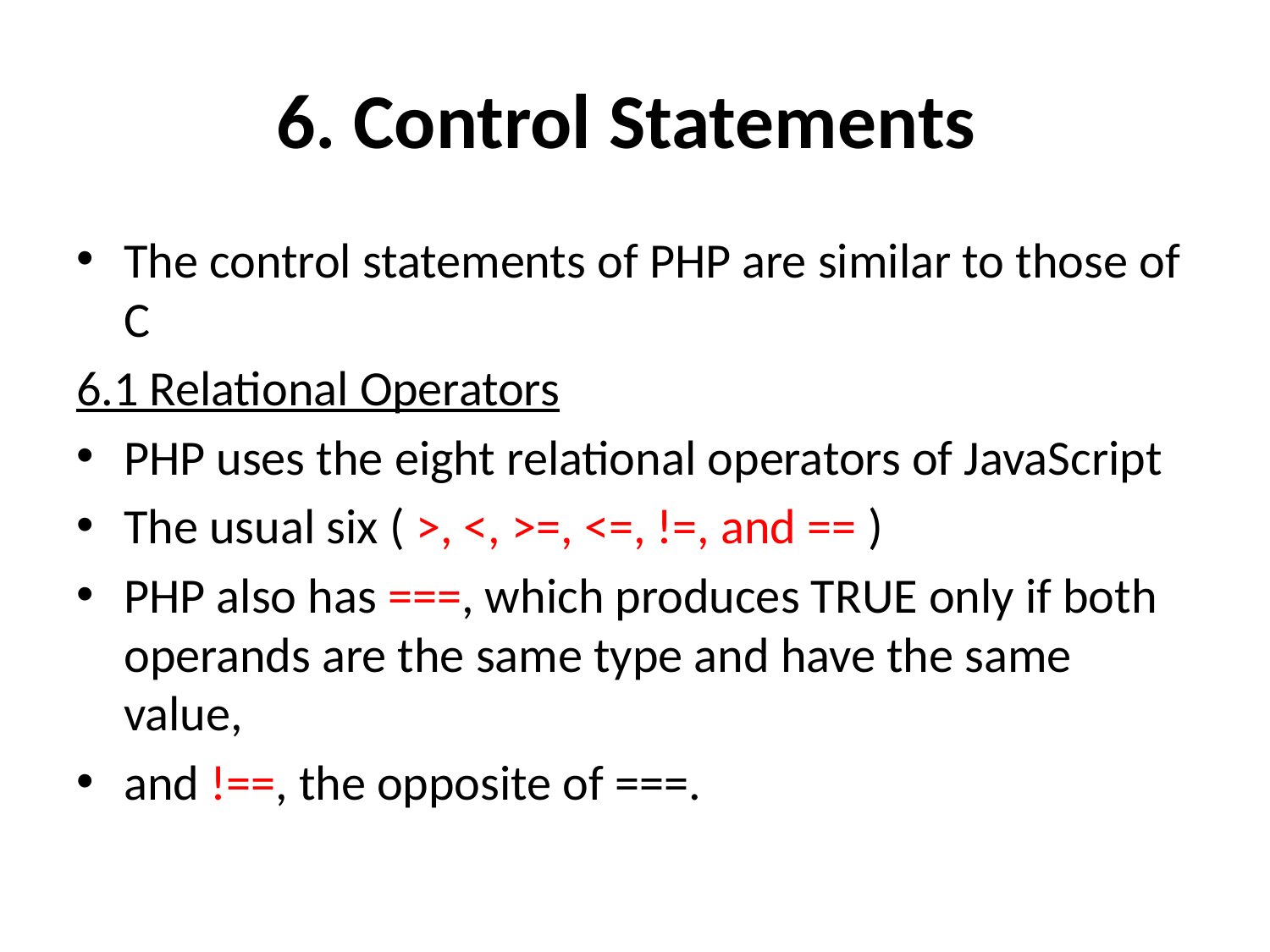

# 6. Control Statements
The control statements of PHP are similar to those of C
6.1 Relational Operators
PHP uses the eight relational operators of JavaScript
The usual six ( >, <, >=, <=, !=, and == )
PHP also has ===, which produces TRUE only if both operands are the same type and have the same value,
and !==, the opposite of ===.